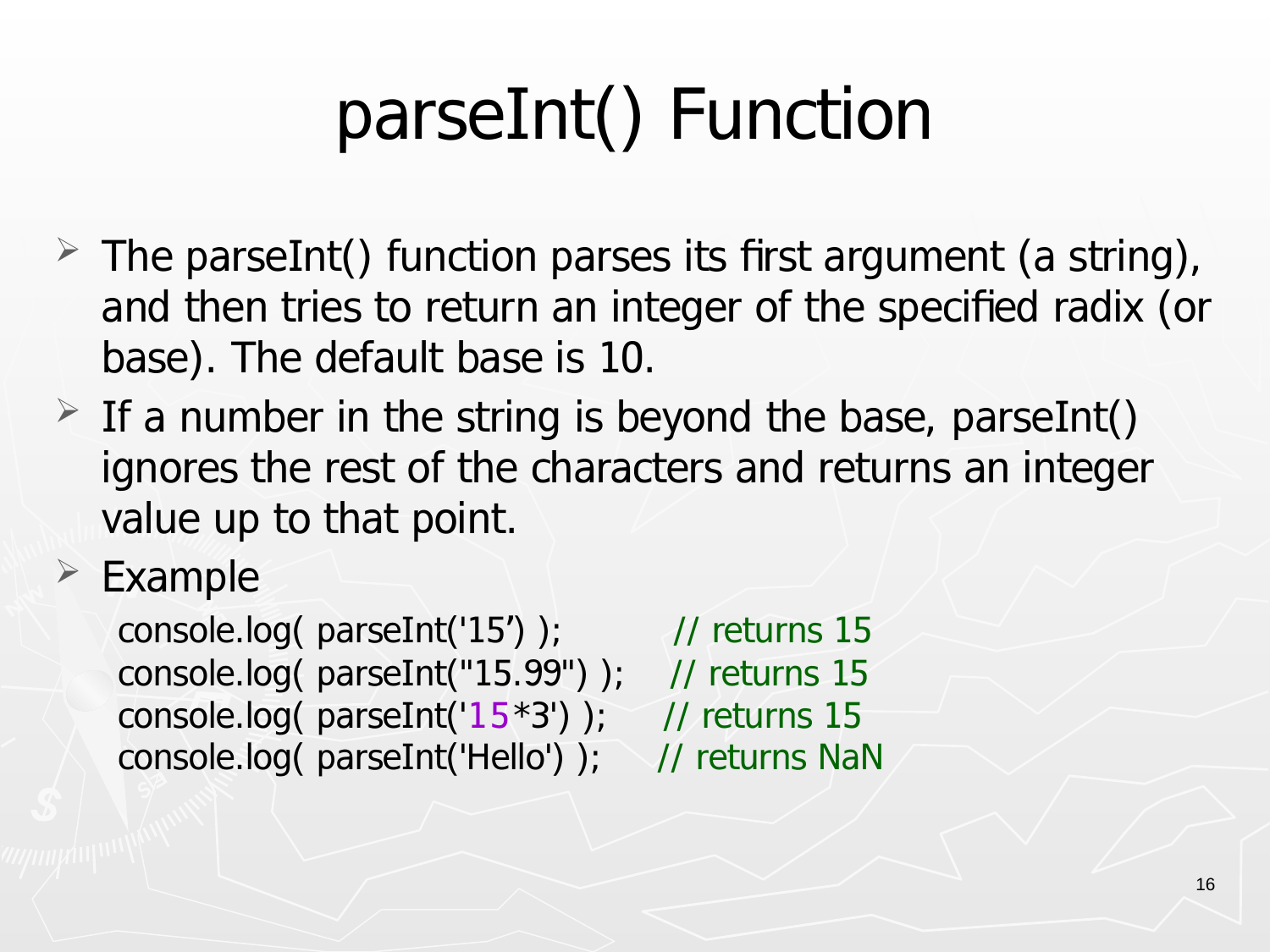

# parseInt() Function
The parseInt() function parses its first argument (a string), and then tries to return an integer of the specified radix (or base). The default base is 10.
If a number in the string is beyond the base, parseInt() ignores the rest of the characters and returns an integer value up to that point.
Example
console.log( parseInt('15’) );          // returns 15
console.log( parseInt("15.99") );    // returns 15
console.log( parseInt('15*3') );     // returns 15
console.log( parseInt('Hello') );     // returns NaN
16